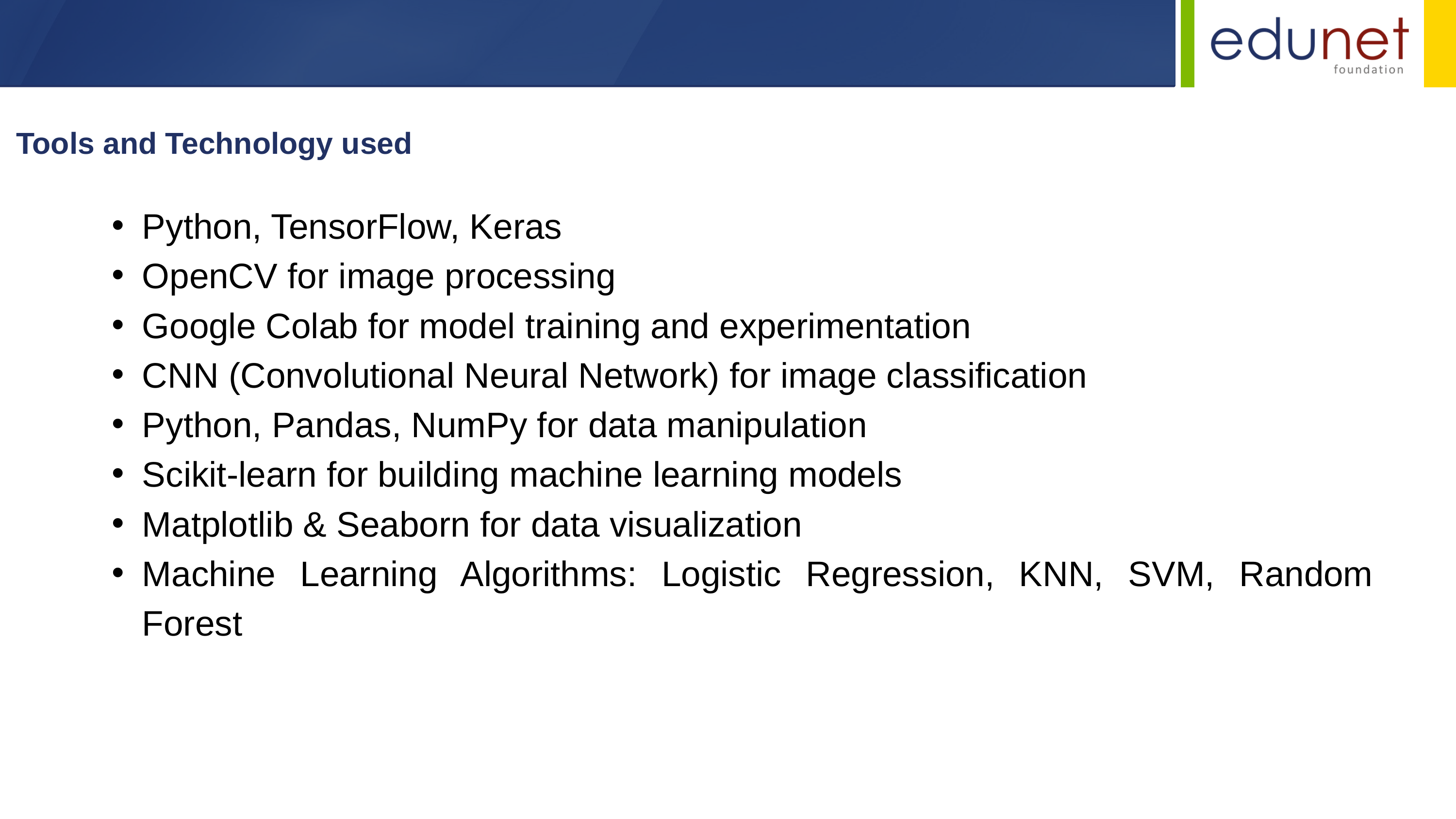

Tools and Technology used
Python, TensorFlow, Keras
OpenCV for image processing
Google Colab for model training and experimentation
CNN (Convolutional Neural Network) for image classification
Python, Pandas, NumPy for data manipulation
Scikit-learn for building machine learning models
Matplotlib & Seaborn for data visualization
Machine Learning Algorithms: Logistic Regression, KNN, SVM, Random Forest